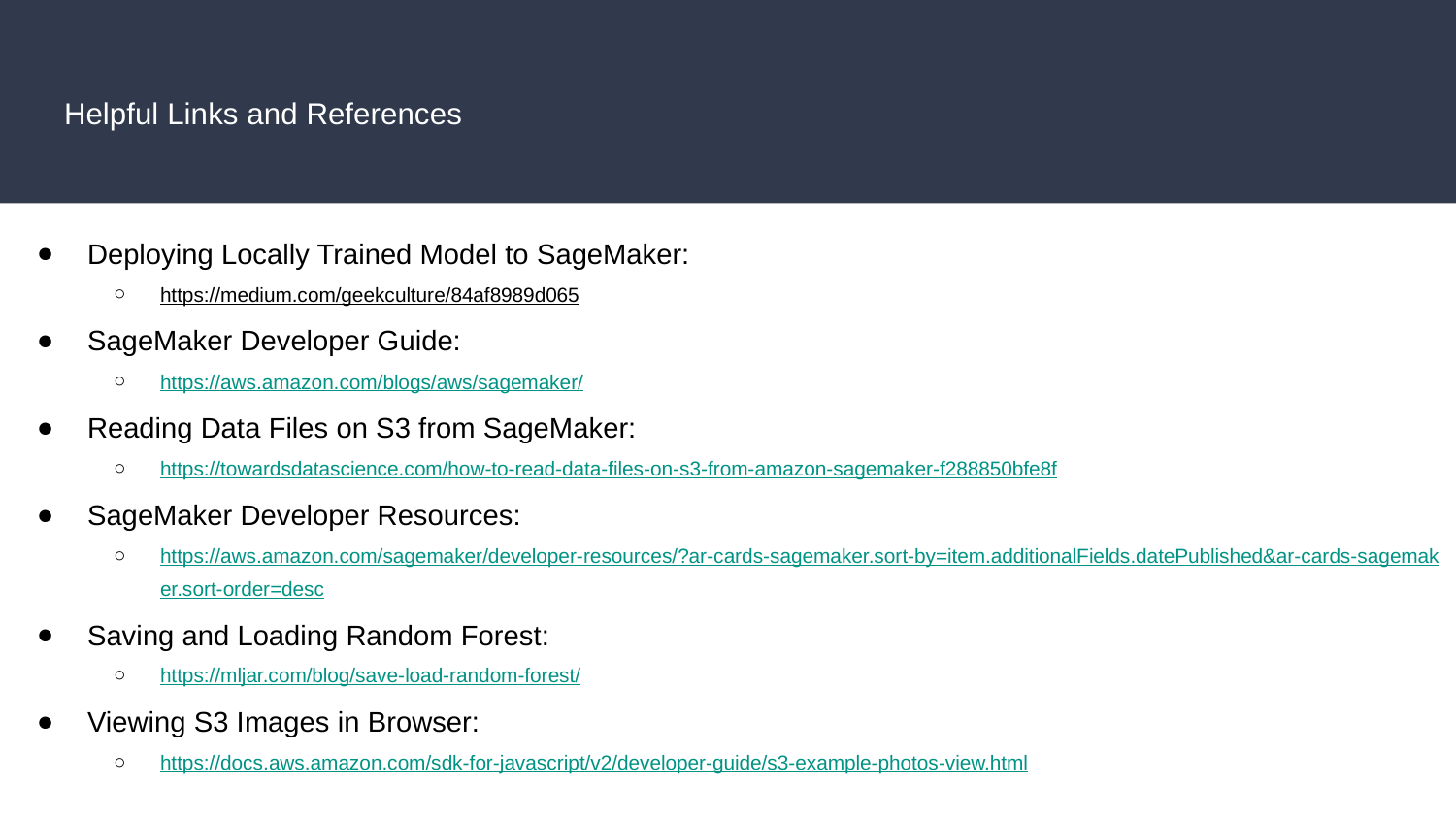

# Helpful Links and References

Deploying Locally Trained Model to SageMaker:
https://medium.com/geekculture/84af8989d065
SageMaker Developer Guide:
https://aws.amazon.com/blogs/aws/sagemaker/
Reading Data Files on S3 from SageMaker:
https://towardsdatascience.com/how-to-read-data-files-on-s3-from-amazon-sagemaker-f288850bfe8f
SageMaker Developer Resources:
https://aws.amazon.com/sagemaker/developer-resources/?ar-cards-sagemaker.sort-by=item.additionalFields.datePublished&ar-cards-sagemaker.sort-order=desc
Saving and Loading Random Forest:
https://mljar.com/blog/save-load-random-forest/
Viewing S3 Images in Browser:
https://docs.aws.amazon.com/sdk-for-javascript/v2/developer-guide/s3-example-photos-view.html